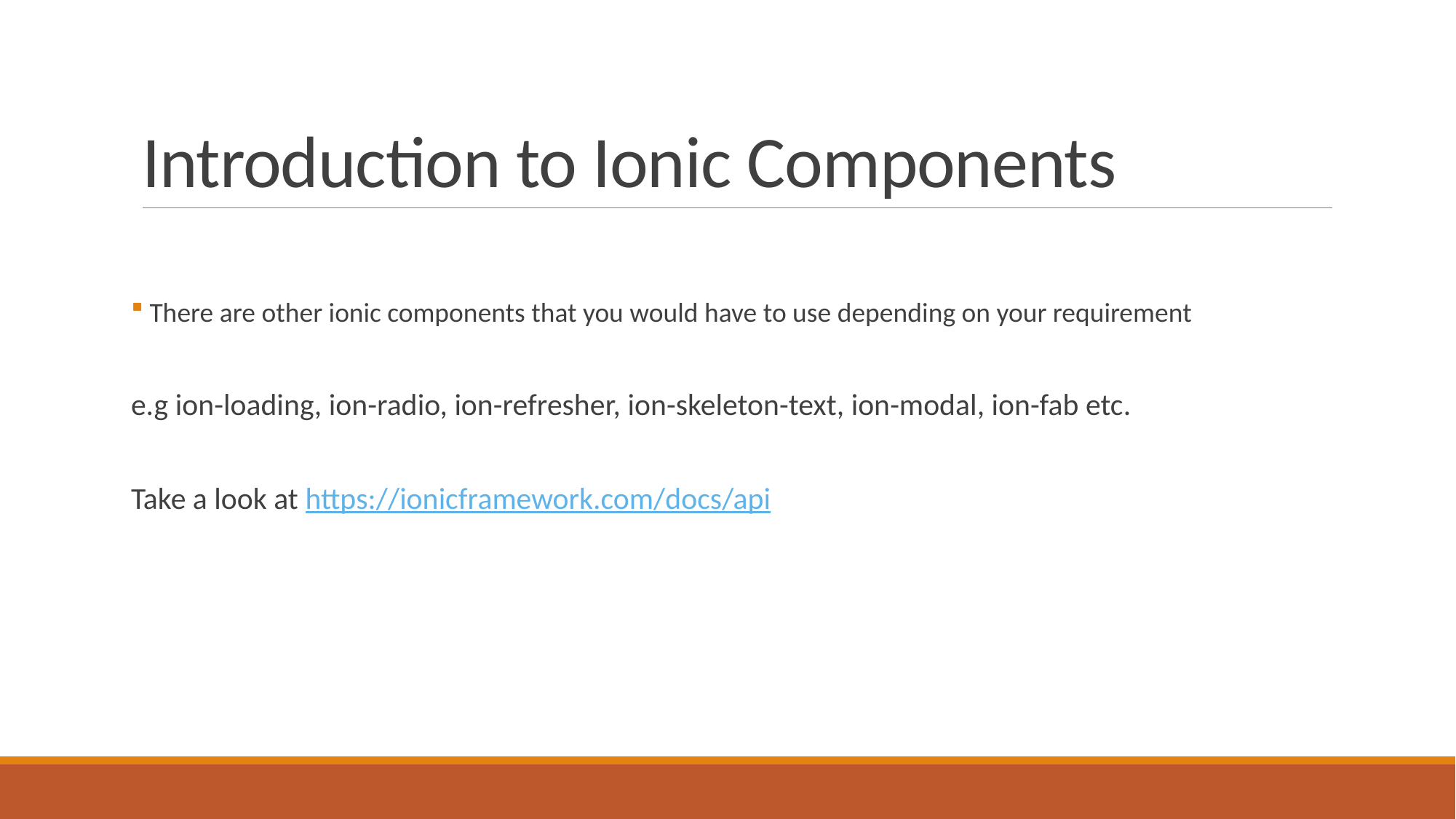

# Introduction to Ionic Components
 There are other ionic components that you would have to use depending on your requirement
e.g ion-loading, ion-radio, ion-refresher, ion-skeleton-text, ion-modal, ion-fab etc.
Take a look at https://ionicframework.com/docs/api